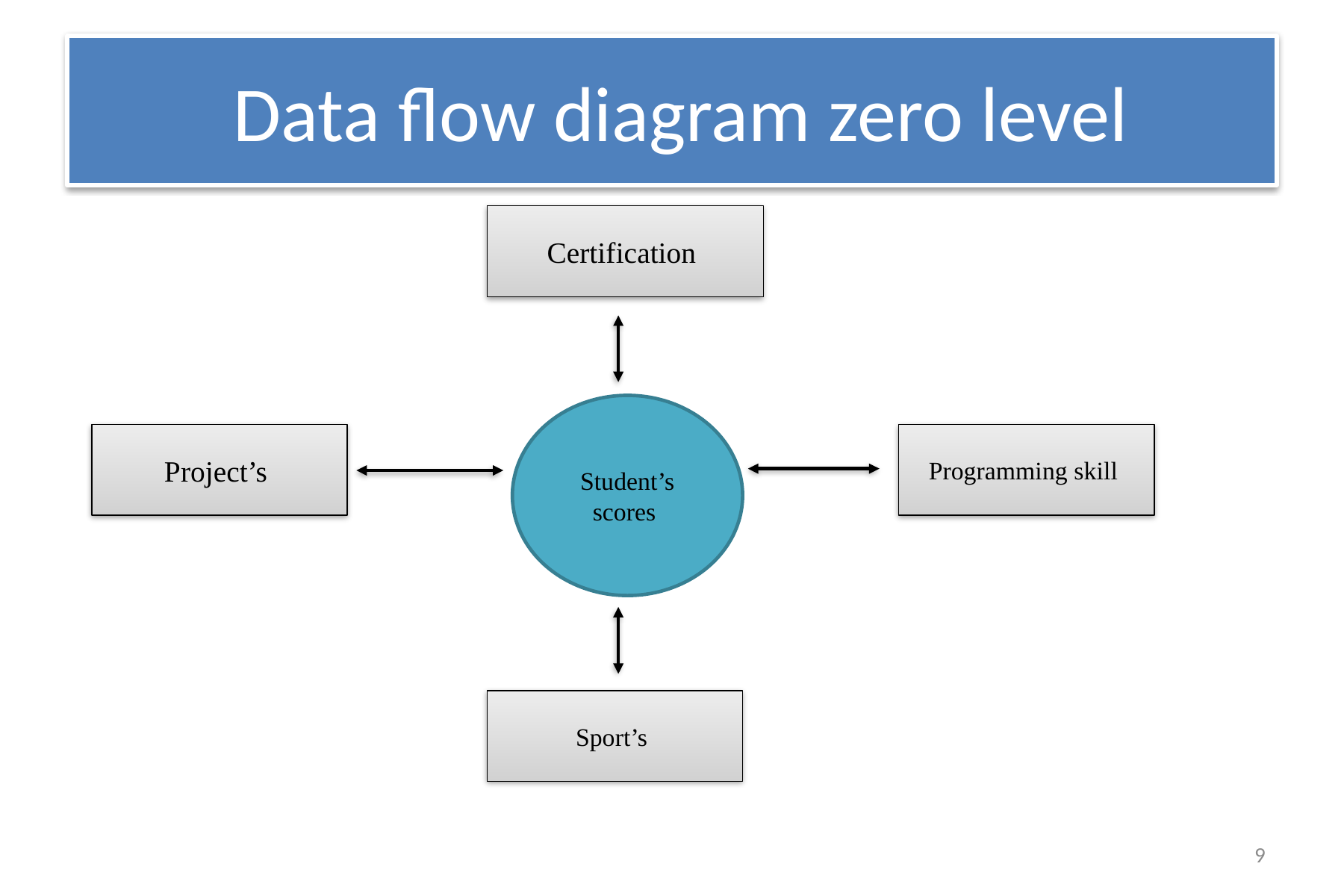

Data flow diagram zero level
Certification
Student’s scores
Project’s
Programming skill
Sport’s
9